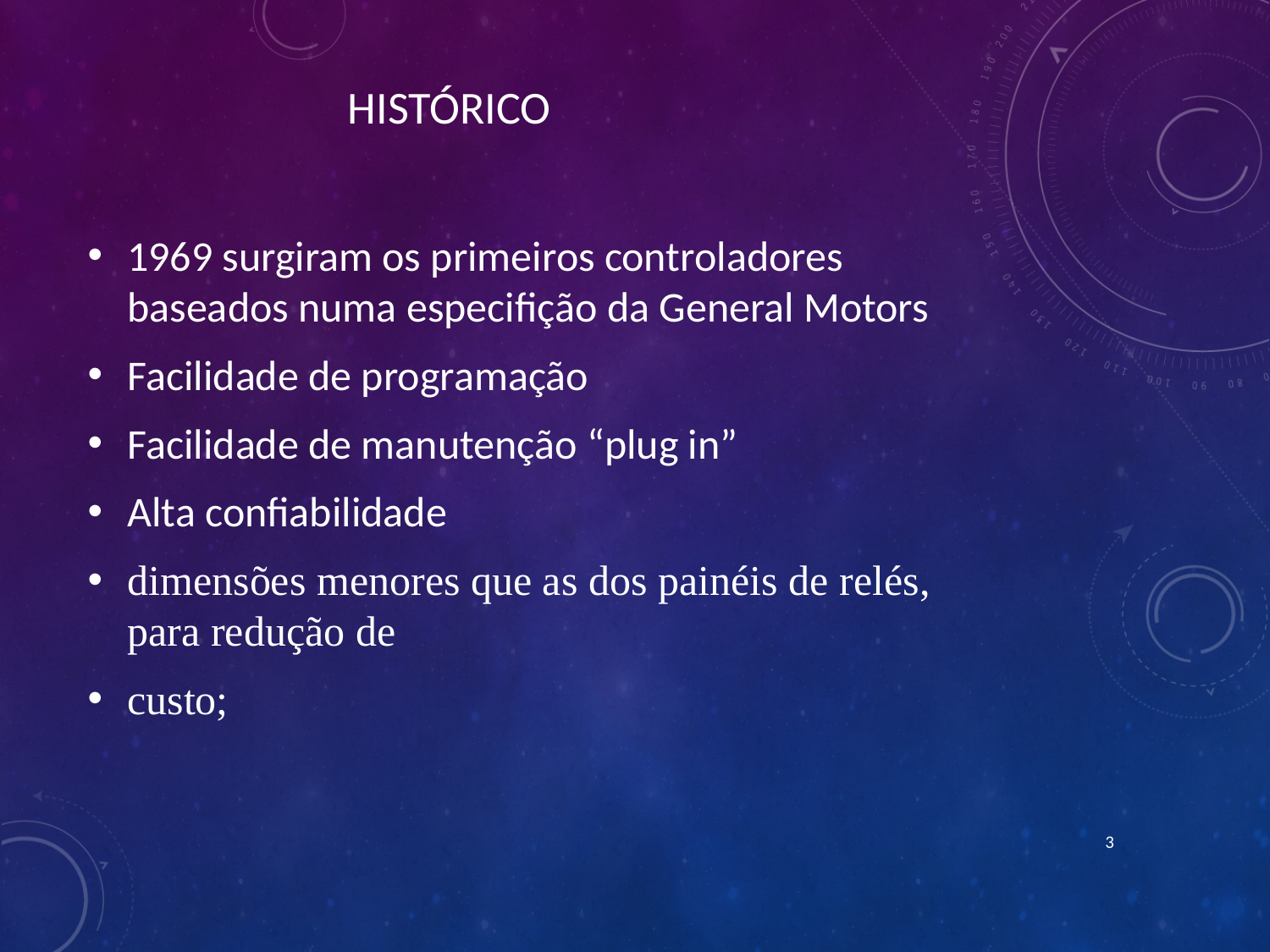

# HISTÓRICO
1969 surgiram os primeiros controladores baseados numa especifição da General Motors
Facilidade de programação
Facilidade de manutenção “plug in”
Alta confiabilidade
dimensões menores que as dos painéis de relés, para redução de
custo;
3